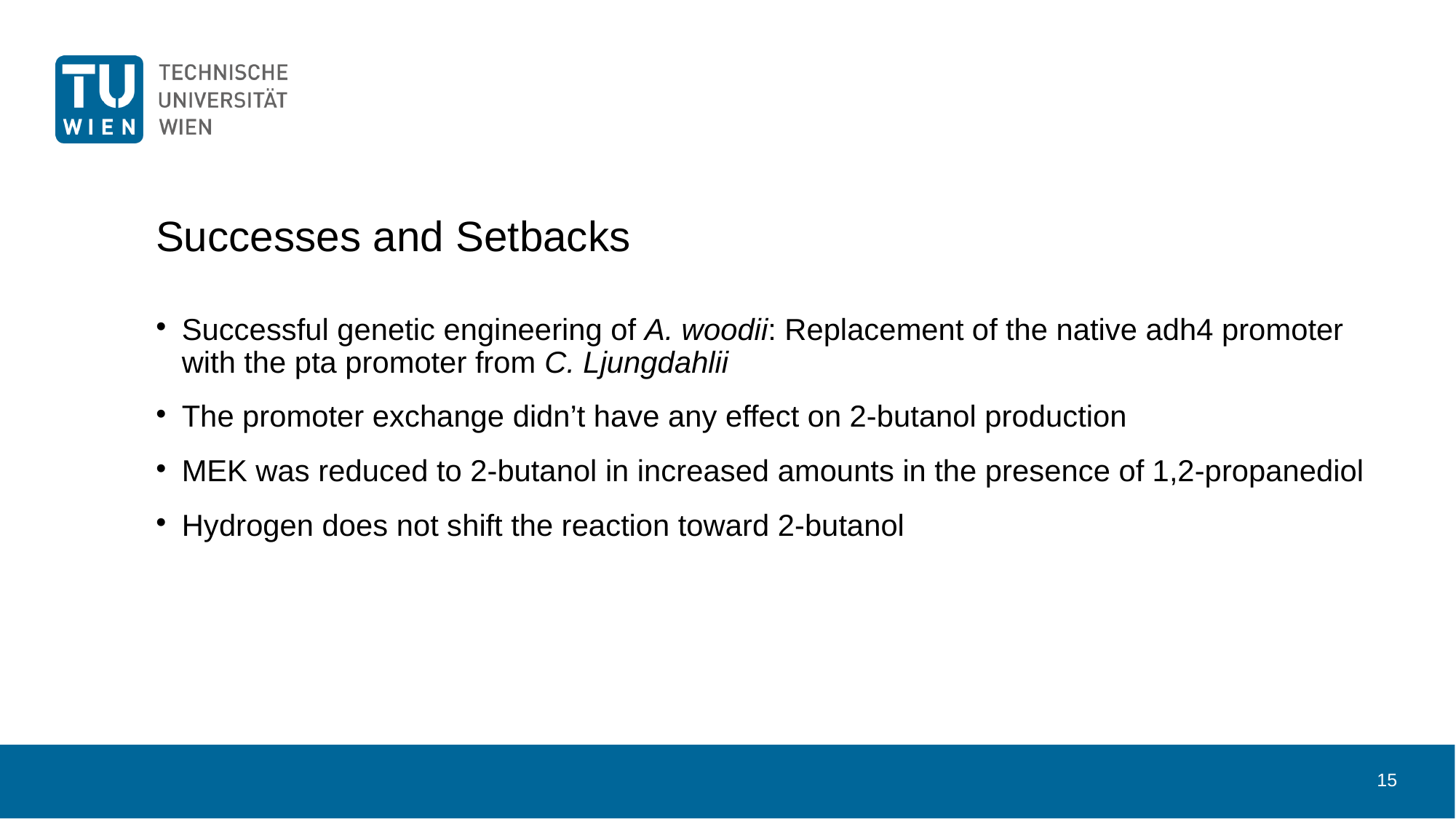

15
# Successes and Setbacks
Successful genetic engineering of A. woodii: Replacement of the native adh4 promoter with the pta promoter from C. Ljungdahlii
The promoter exchange didn’t have any effect on 2-butanol production
MEK was reduced to 2-butanol in increased amounts in the presence of 1,2-propanediol
Hydrogen does not shift the reaction toward 2-butanol